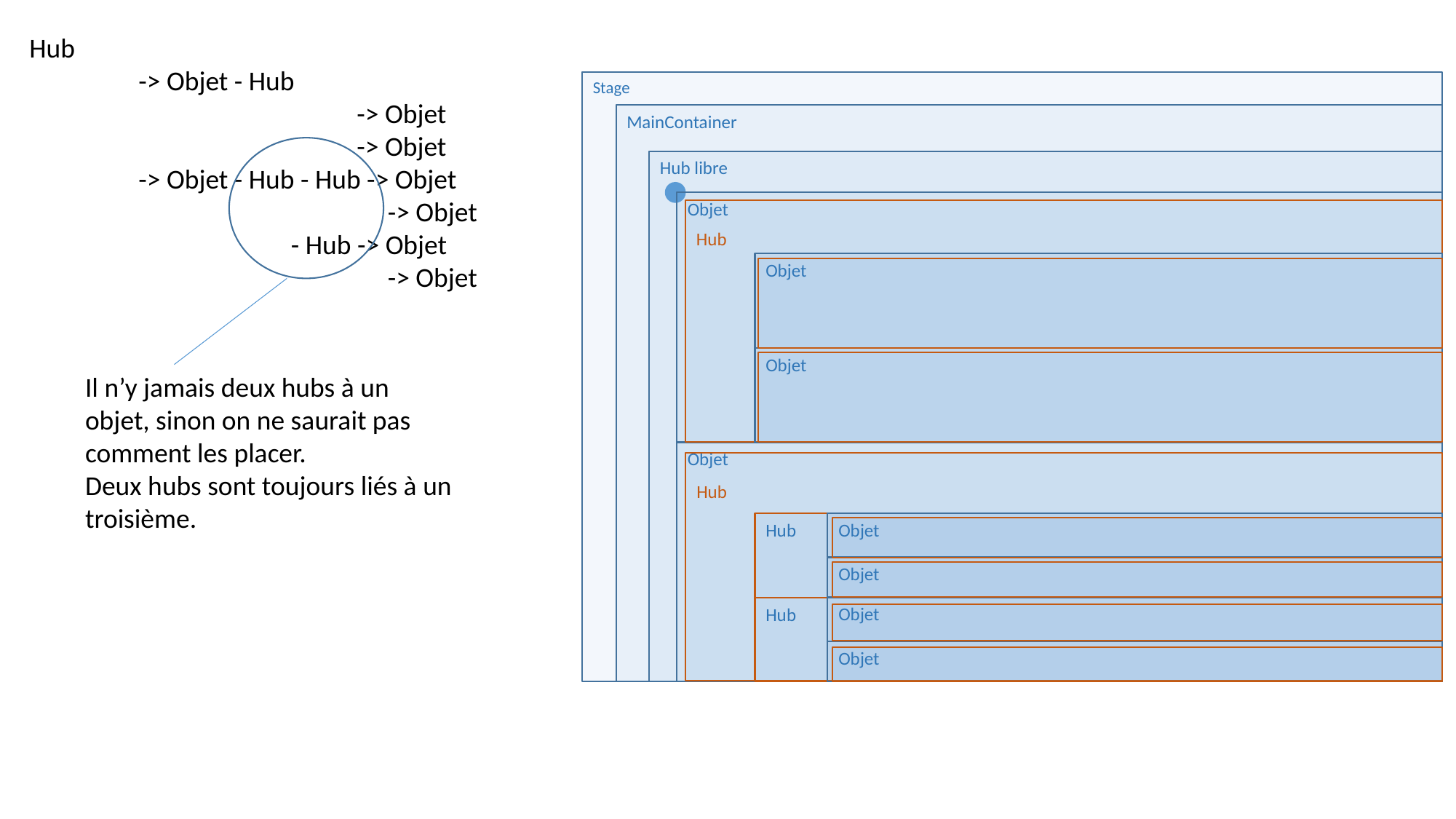

Hub
	-> Objet - Hub
			-> Objet
			-> Objet
	-> Objet - Hub - Hub -> Objet
			     -> Objet
		       - Hub -> Objet
			     -> Objet
Stage
MainContainer

Hub libre

Objet

Hub
Objet

Objet

Il n’y jamais deux hubs à un objet, sinon on ne saurait pas comment les placer.
Deux hubs sont toujours liés à un troisième.
Objet

Hub
Hub
Objet

Objet

Objet
Hub

Objet